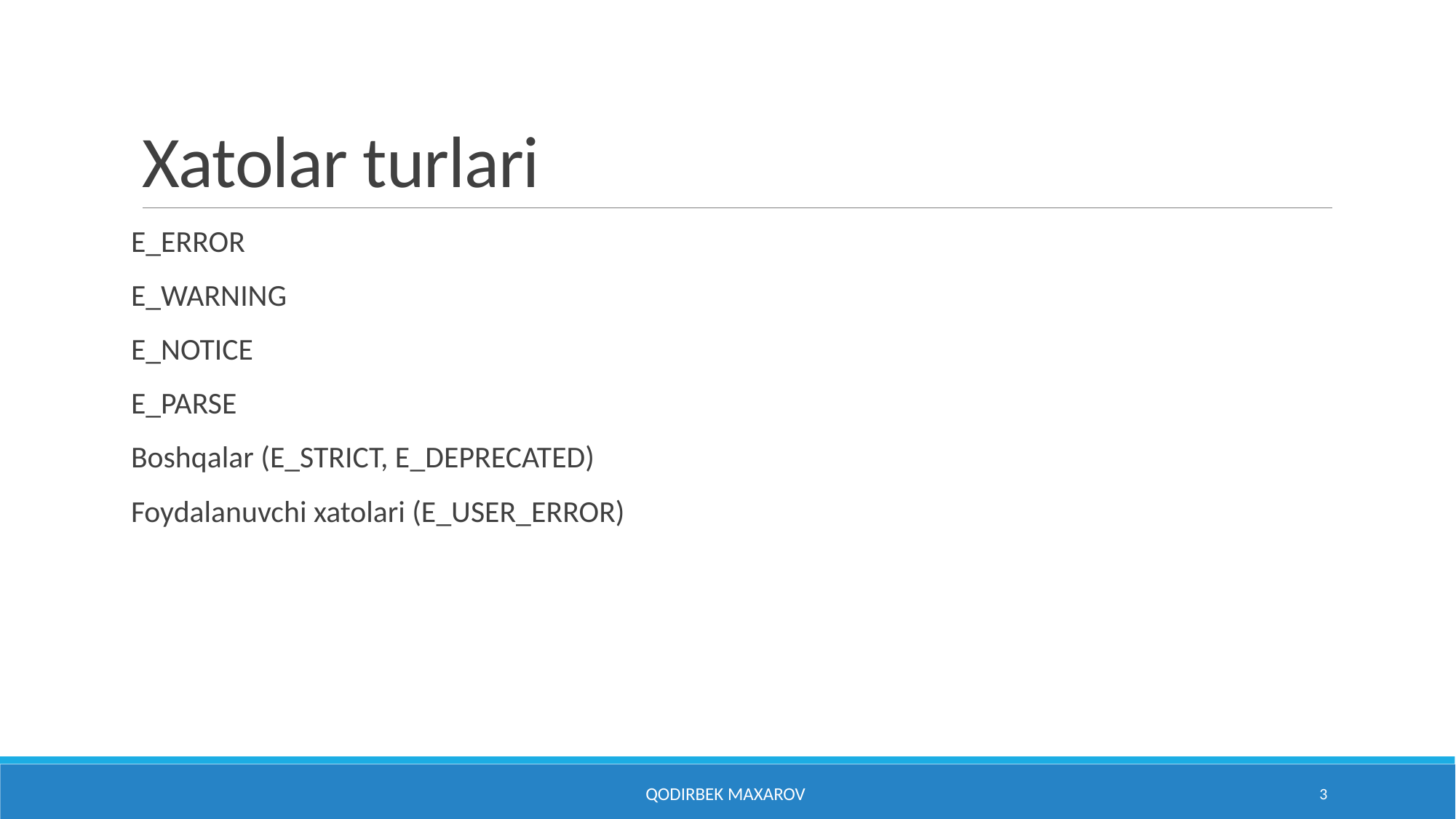

# Xatolar turlari
E_ERROR
E_WARNING
E_NOTICE
E_PARSE
Boshqalar (E_STRICT, E_DEPRECATED)
Foydalanuvchi xatolari (E_USER_ERROR)
Qodirbek Maxarov
3